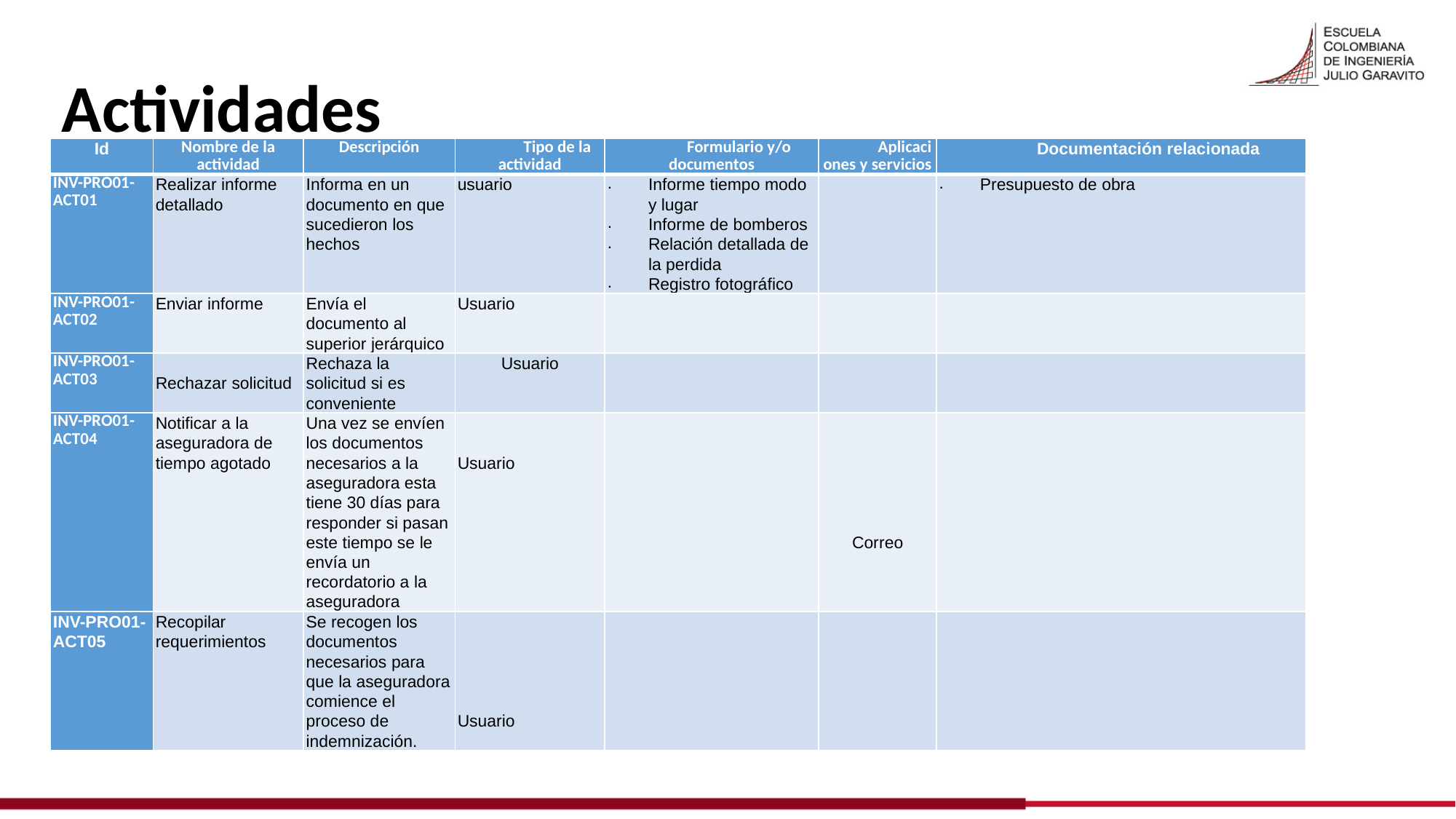

# Actividades
| Id | Nombre de la actividad | Descripción | Tipo de la actividad | Formulario y/o documentos | Aplicaciones y servicios | Documentación relacionada |
| --- | --- | --- | --- | --- | --- | --- |
| INV-PRO01-ACT01 | Realizar informe detallado | Informa en un documento en que sucedieron los hechos | usuario | Informe tiempo modo y lugar Informe de bomberos Relación detallada de la perdida Registro fotográfico |  | Presupuesto de obra |
| INV-PRO01-ACT02 | Enviar informe | Envía el documento al superior jerárquico | Usuario |  |  |  |
| INV-PRO01-ACT03 | Rechazar solicitud | Rechaza la solicitud si es conveniente | Usuario |  |  |  |
| INV-PRO01-ACT04 | Notificar a la aseguradora de tiempo agotado | Una vez se envíen los documentos necesarios a la aseguradora esta tiene 30 días para responder si pasan este tiempo se le envía un recordatorio a la aseguradora | Usuario |  | Correo |  |
| INV-PRO01-ACT05 | Recopilar requerimientos | Se recogen los documentos necesarios para que la aseguradora comience el proceso de indemnización. | Usuario |  |  |  |